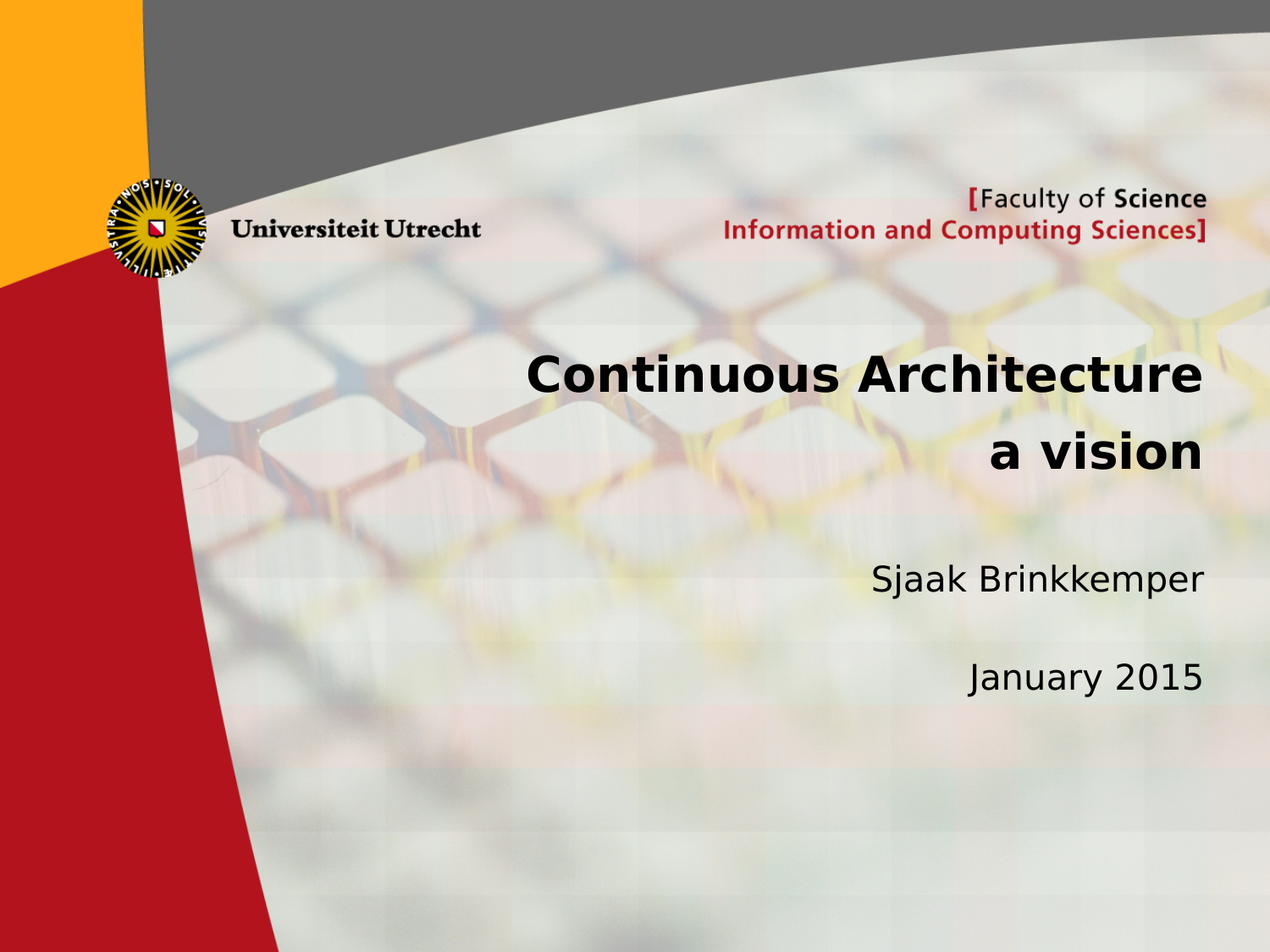

# Continuous Architecture a vision
Sjaak Brinkkemper

January 2015